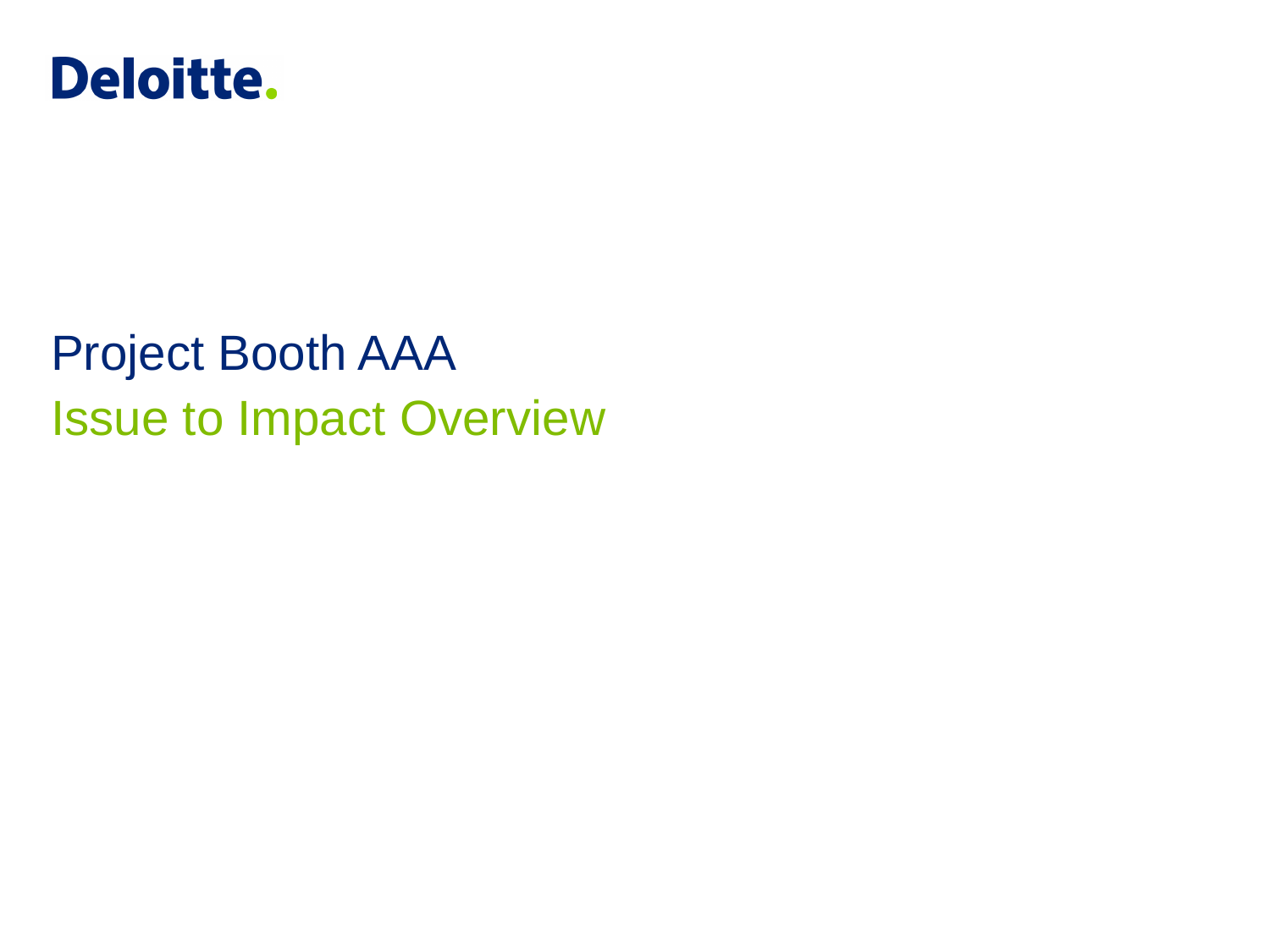

# Project Booth AAA
Issue to Impact Overview